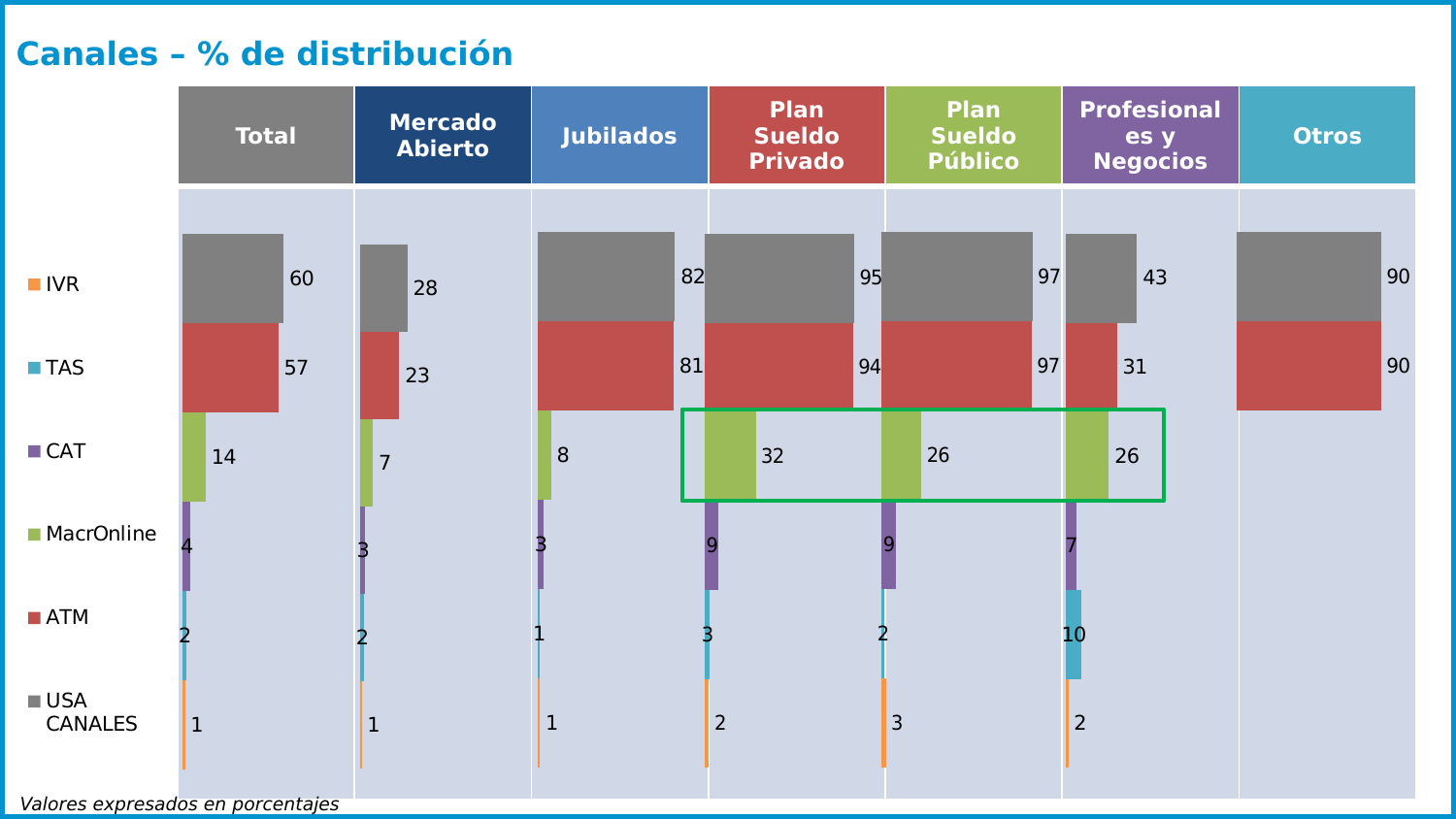

# Canales – % de distribución
| Total | Mercado Abierto | Jubilados | Plan Sueldo Privado | Plan Sueldo Público | Profesionales y Negocios | Otros |
| --- | --- | --- | --- | --- | --- | --- |
|  |  |  |  |  |  |  |

### Chart

| Category | USA CANALES | ATM | MacrOnline | CAT | TAS | IVR |
|---|---|---|---|---|---|---|
| JUBILADOS | 82.24000000000001 | 81.47 | 7.76 | 3.03 | 1.11 | 1.09 |

### Chart

| Category | USA CANALES | ATM | MacrOnline | CAT | TAS | IVR |
|---|---|---|---|---|---|---|
| PLAN SUELDO PUBLICO | 97.16999999999999 | 96.72 | 25.779999999999998 | 9.38 | 1.9400000000000002 | 2.84 |

### Chart

| Category | USA CANALES | ATM | MacrOnline | CAT | TAS | IVR |
|---|---|---|---|---|---|---|
| OTROS SEGMENTOS ESPECIALES | 89.51 | 89.5 | None | None | None | None |

### Chart

| Category | USA CANALES | ATM | MacrOnline | CAT | TAS | IVR |
|---|---|---|---|---|---|---|
| Total | 60.47 | 57.220000000000006 | 13.82 | 4.42 | 2.34 | 1.24 |

### Chart

| Category | USA CANALES | ATM | MacrOnline | CAT | TAS | IVR |
|---|---|---|---|---|---|---|
| PLAN SUELDO PRIVADO | 95.16 | 94.36 | 32.25 | 8.620000000000001 | 2.9099999999999997 | 2.4299999999999997 |

### Chart

| Category | USA CANALES | ATM | MacrOnline | CAT | TAS | IVR |
|---|---|---|---|---|---|---|
| PROFESIONALES Y NEGOCIOS | 42.849999999999994 | 30.73 | 25.95 | 6.51 | 9.55 | 1.52 |

### Chart

| Category | USA CANALES | ATM | MacrOnline | CAT | TAS | IVR |
|---|---|---|---|---|---|---|
| MERCADO ABIERTO | 28.12 | 23.27 | 7.45 | 2.79 | 1.8900000000000001 | 0.6600000000000001 |
38
Valores expresados en porcentajes